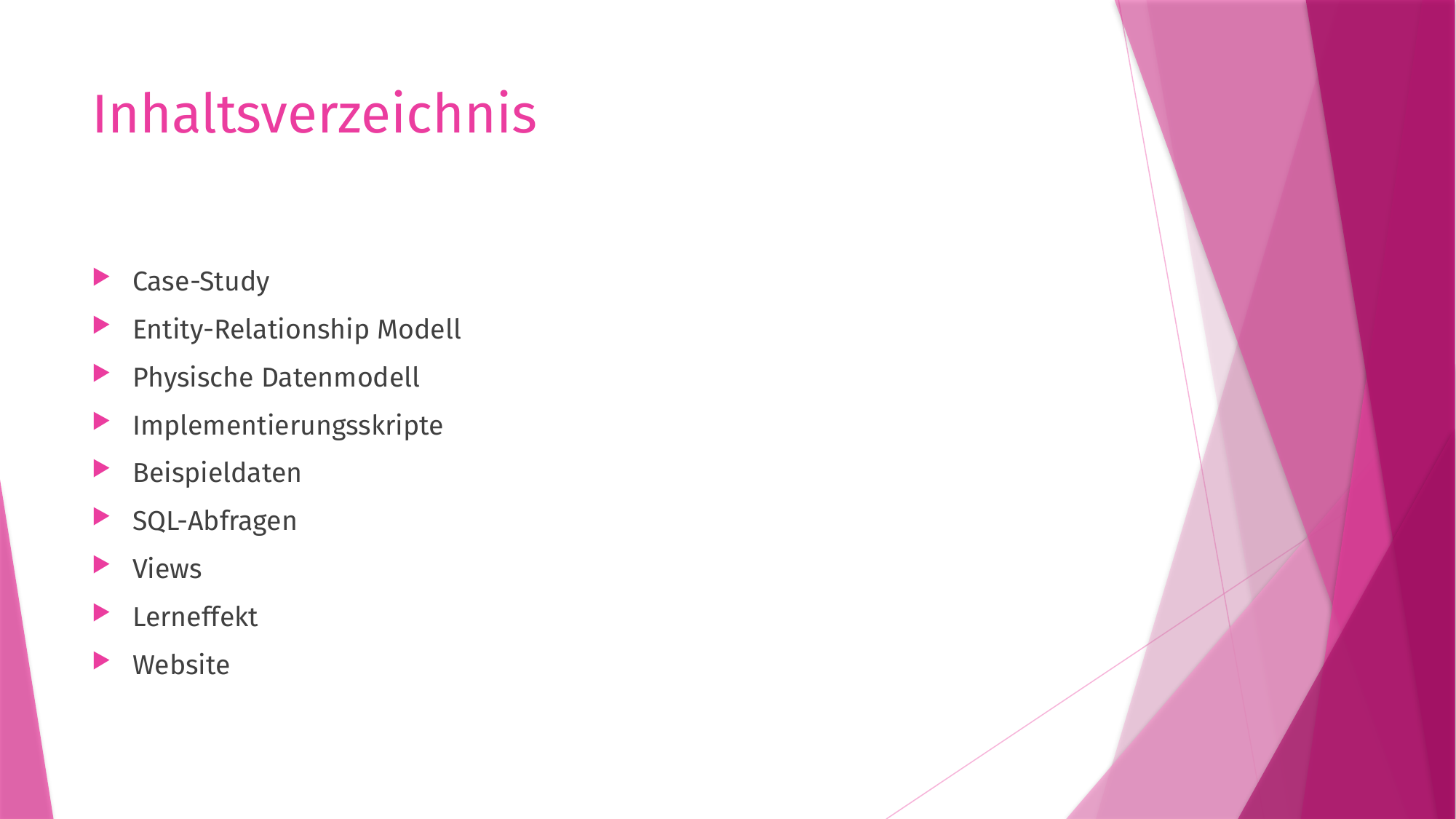

# Inhaltsverzeichnis
Case-Study
Entity-Relationship Modell
Physische Datenmodell
Implementierungsskripte
Beispieldaten
SQL-Abfragen
Views
Lerneffekt
Website